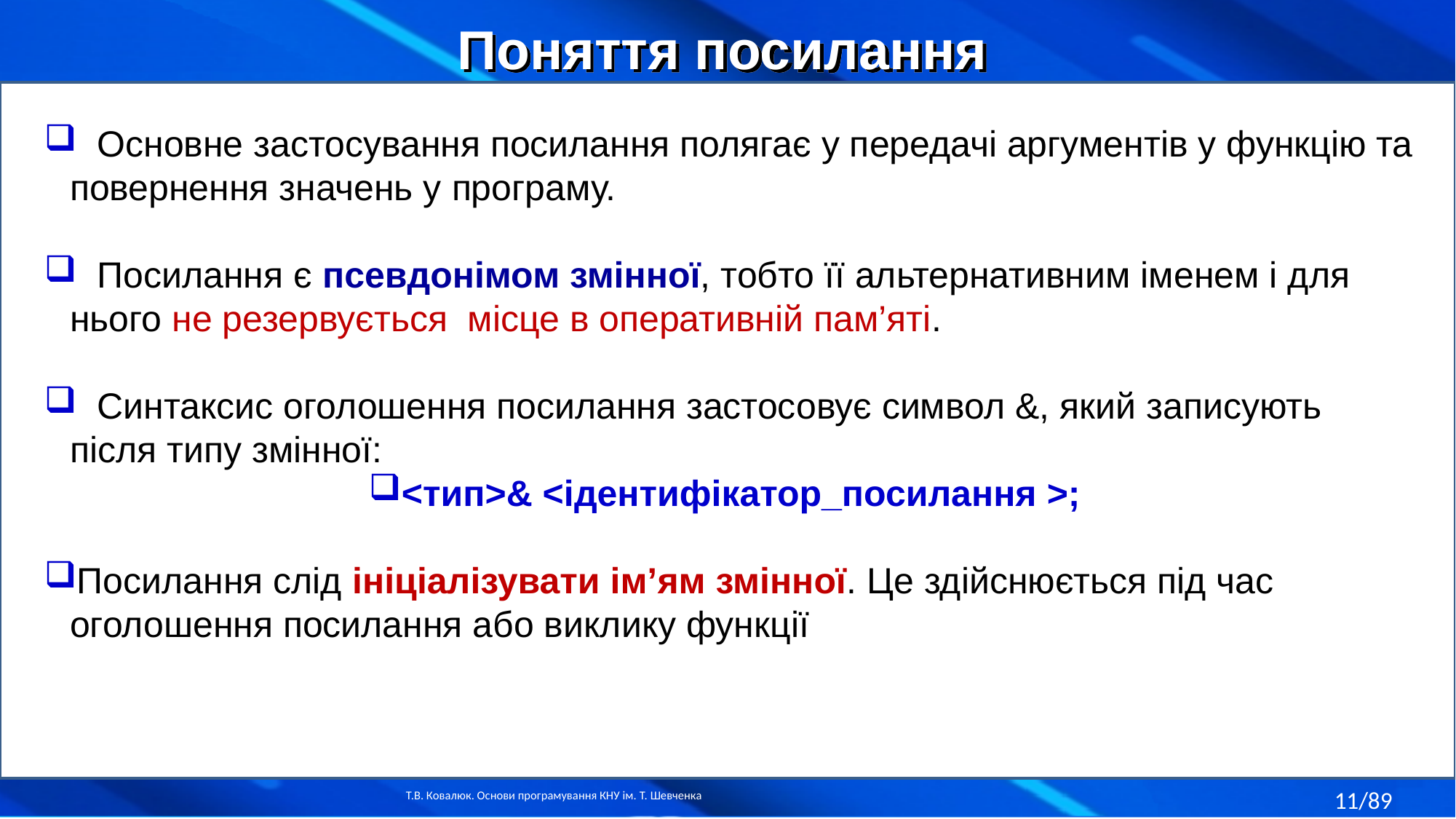

Поняття посилання
  Основне застосування посилання полягає у передачі аргументів у функцію та повернення значень у програму.

  Посилання є псевдонімом змінної, тобто її альтернативним іменем і для нього не резервується  місце в оперативній пам’яті.

  Синтаксис оголошення посилання застосовує символ &, який записують після типу змінної:
<тип>& <ідентифікатор_посилання >;

Посилання слід iнiцiалiзувати ім’ям змінної. Це здійснюється під час оголошення посилання або виклику функції